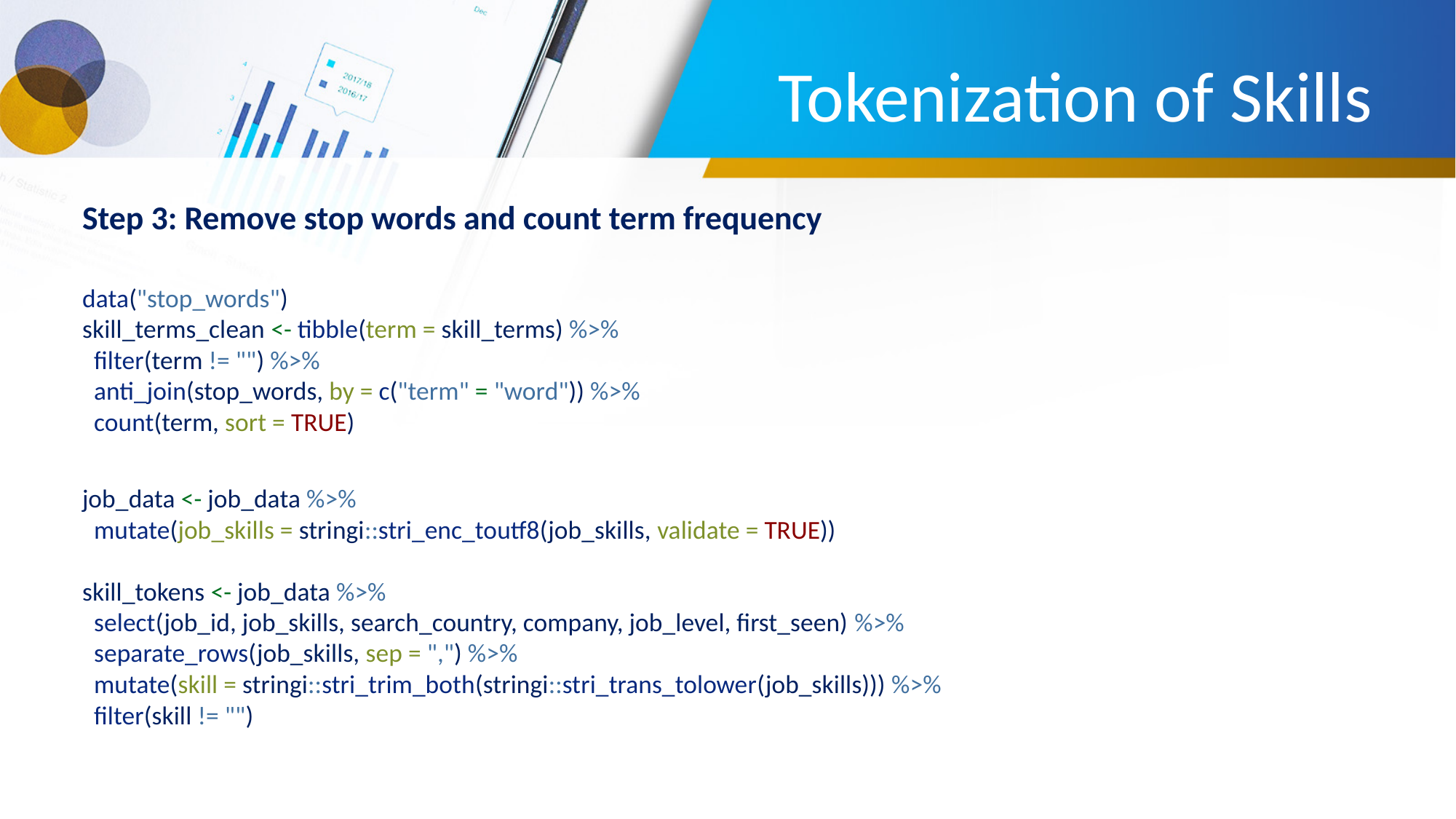

# Tokenization of Skills
Step 3: Remove stop words and count term frequency
data("stop_words")
skill_terms_clean <- tibble(term = skill_terms) %>%
  filter(term != "") %>%
  anti_join(stop_words, by = c("term" = "word")) %>%
  count(term, sort = TRUE)
job_data <- job_data %>%
  mutate(job_skills = stringi::stri_enc_toutf8(job_skills, validate = TRUE))
skill_tokens <- job_data %>%
  select(job_id, job_skills, search_country, company, job_level, first_seen) %>%
  separate_rows(job_skills, sep = ",") %>%
  mutate(skill = stringi::stri_trim_both(stringi::stri_trans_tolower(job_skills))) %>%
  filter(skill != "")